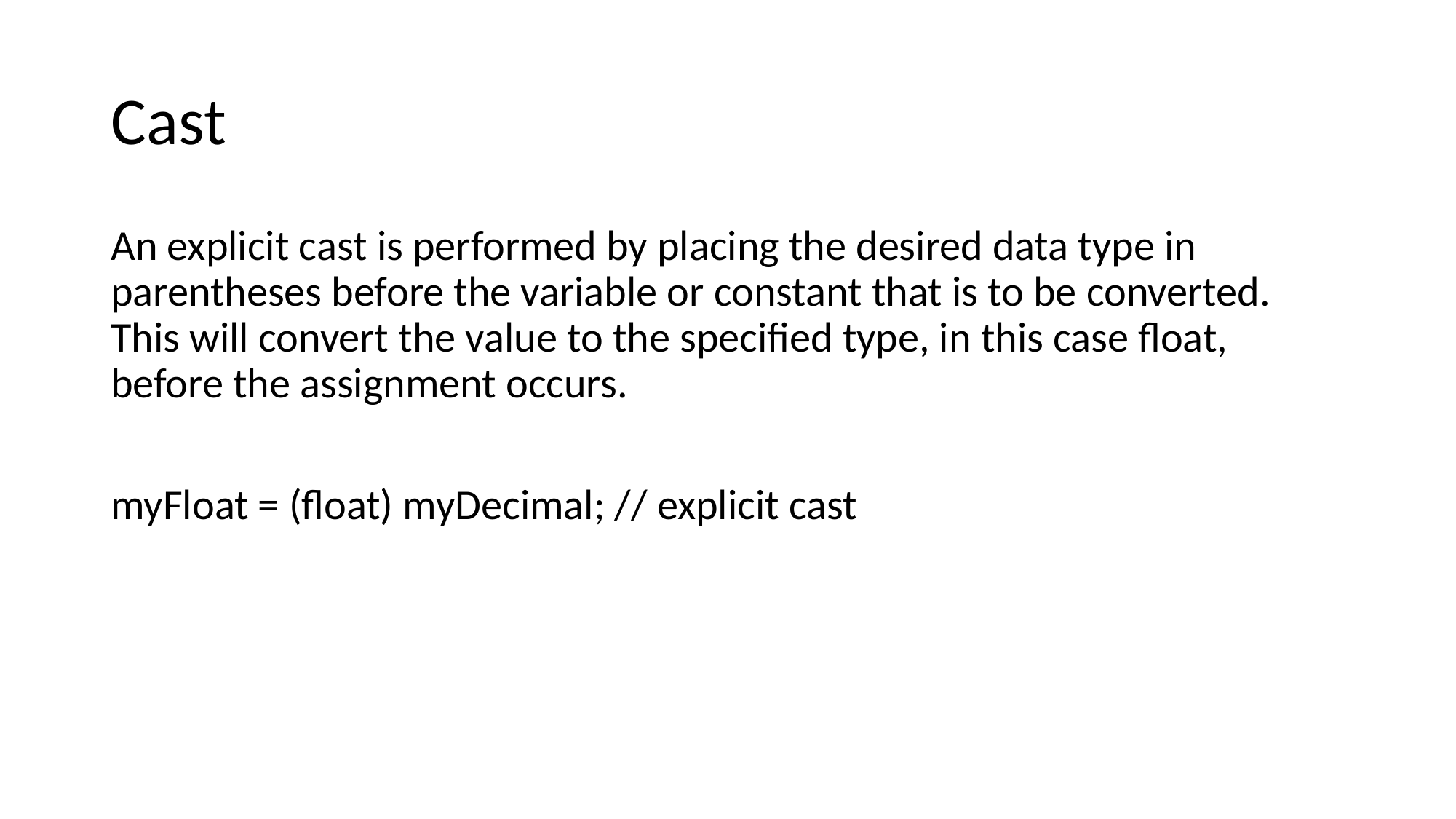

# Cast
An explicit cast is performed by placing the desired data type in parentheses before the variable or constant that is to be converted. This will convert the value to the specified type, in this case float, before the assignment occurs.

myFloat = (float) myDecimal; // explicit cast